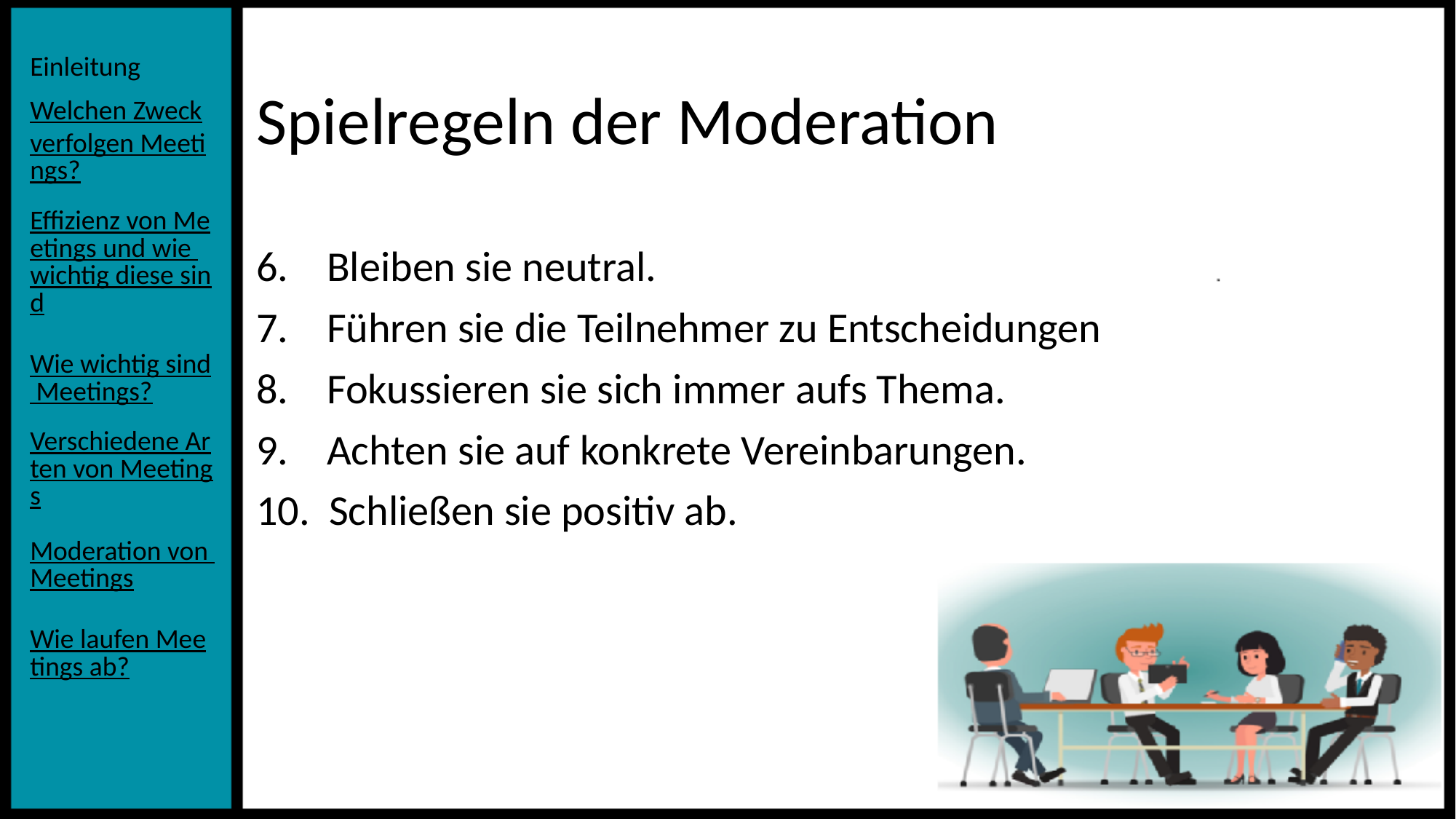

# Spielregeln der Moderation
6.    Bleiben sie neutral.
7.    Führen sie die Teilnehmer zu Entscheidungen
8.    Fokussieren sie sich immer aufs Thema.
9.    Achten sie auf konkrete Vereinbarungen.
10.  Schließen sie positiv ab.